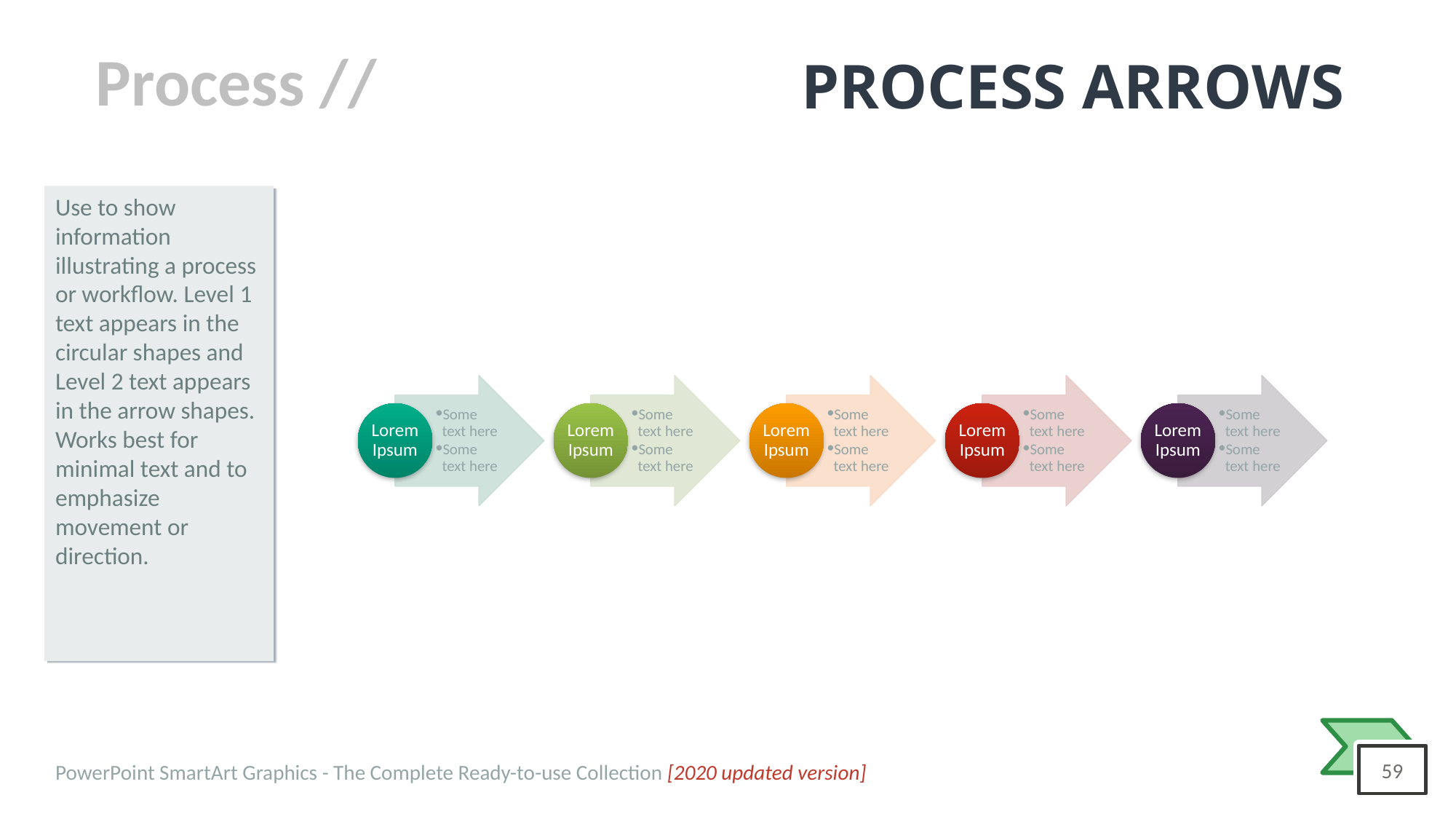

# PROCESS ARROWS
Use to show information illustrating a process or workflow. Level 1 text appears in the circular shapes and Level 2 text appears in the arrow shapes. Works best for minimal text and to emphasize movement or direction.

Some text here
Some text here
Some text here
Some text here
Some text here
Some text here
Some text here
Some text here
Some text here
Some text here

Lorem Ipsum
Lorem Ipsum
Lorem Ipsum
Lorem Ipsum
Lorem Ipsum
PowerPoint SmartArt Graphics - The Complete Ready-to-use Collection [2020 updated version]